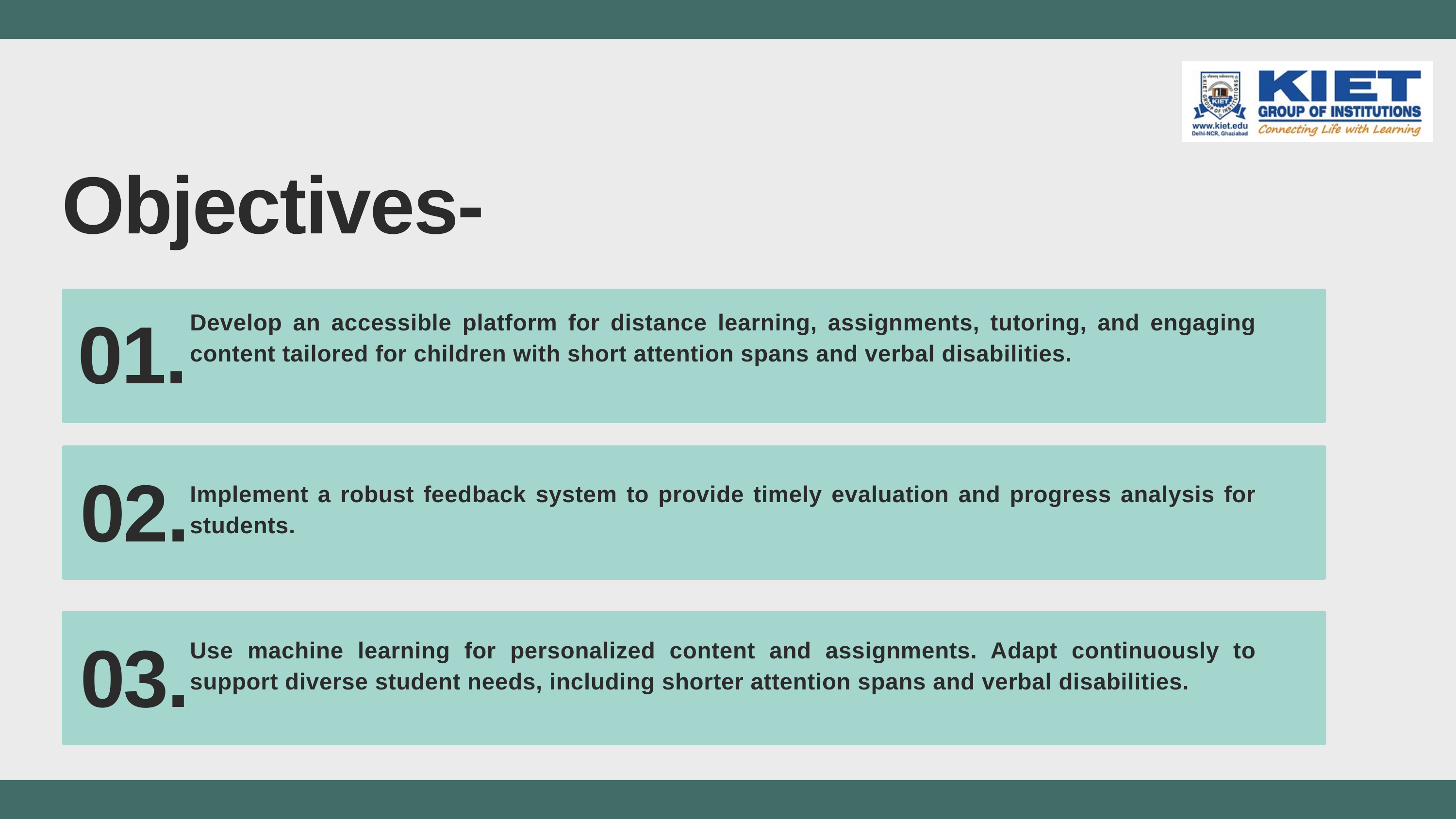

Objectives-

Develop an accessible platform for distance learning, assignments, tutoring, and engaging content tailored for children with short attention spans and verbal disabilities.

01.

02.
Implement a robust feedback system to provide timely evaluation and progress analysis for students.

Use machine learning for personalized content and assignments. Adapt continuously to support diverse student needs, including shorter attention spans and verbal disabilities.
03.